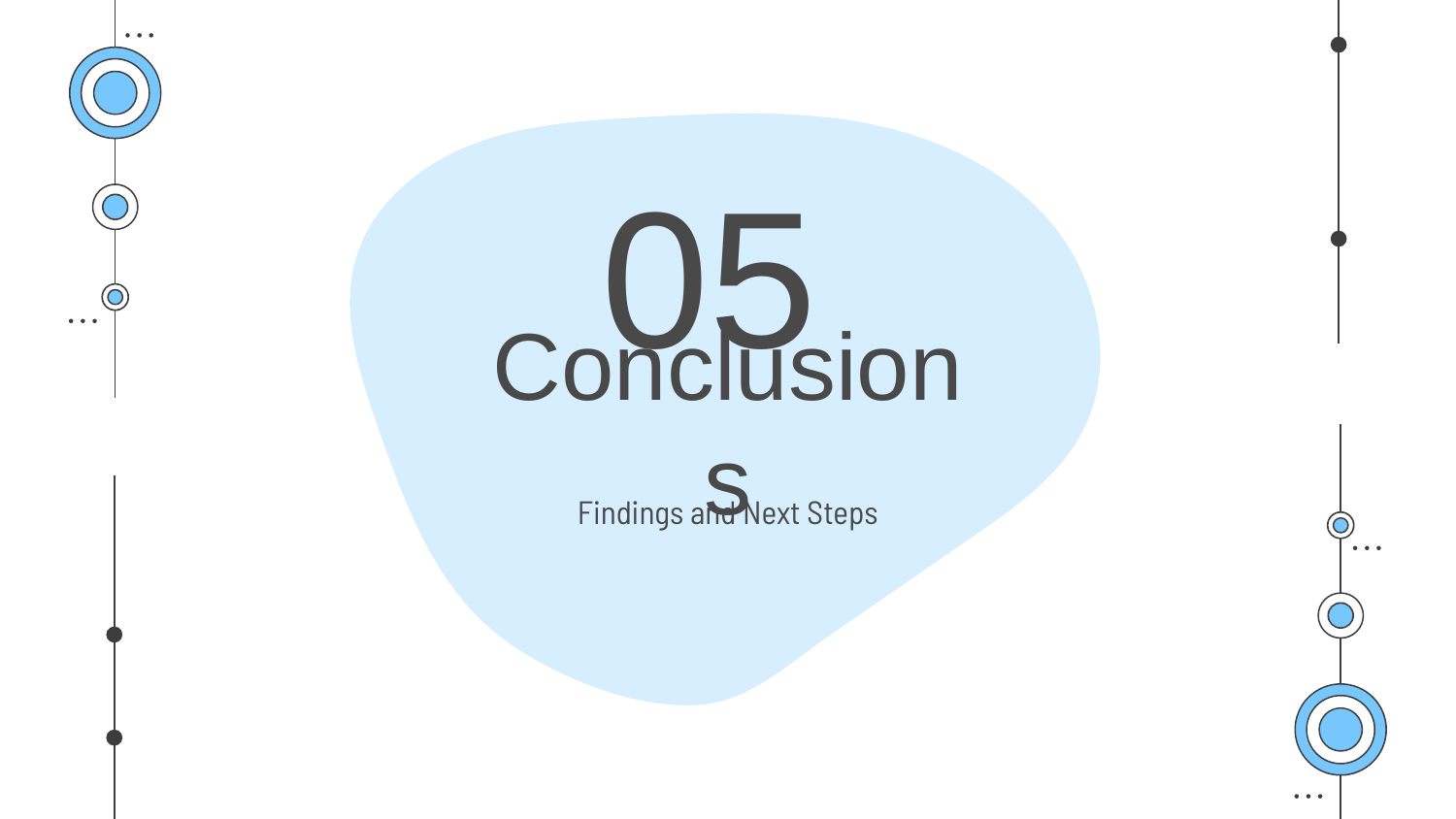

05
# Conclusions
Findings and Next Steps